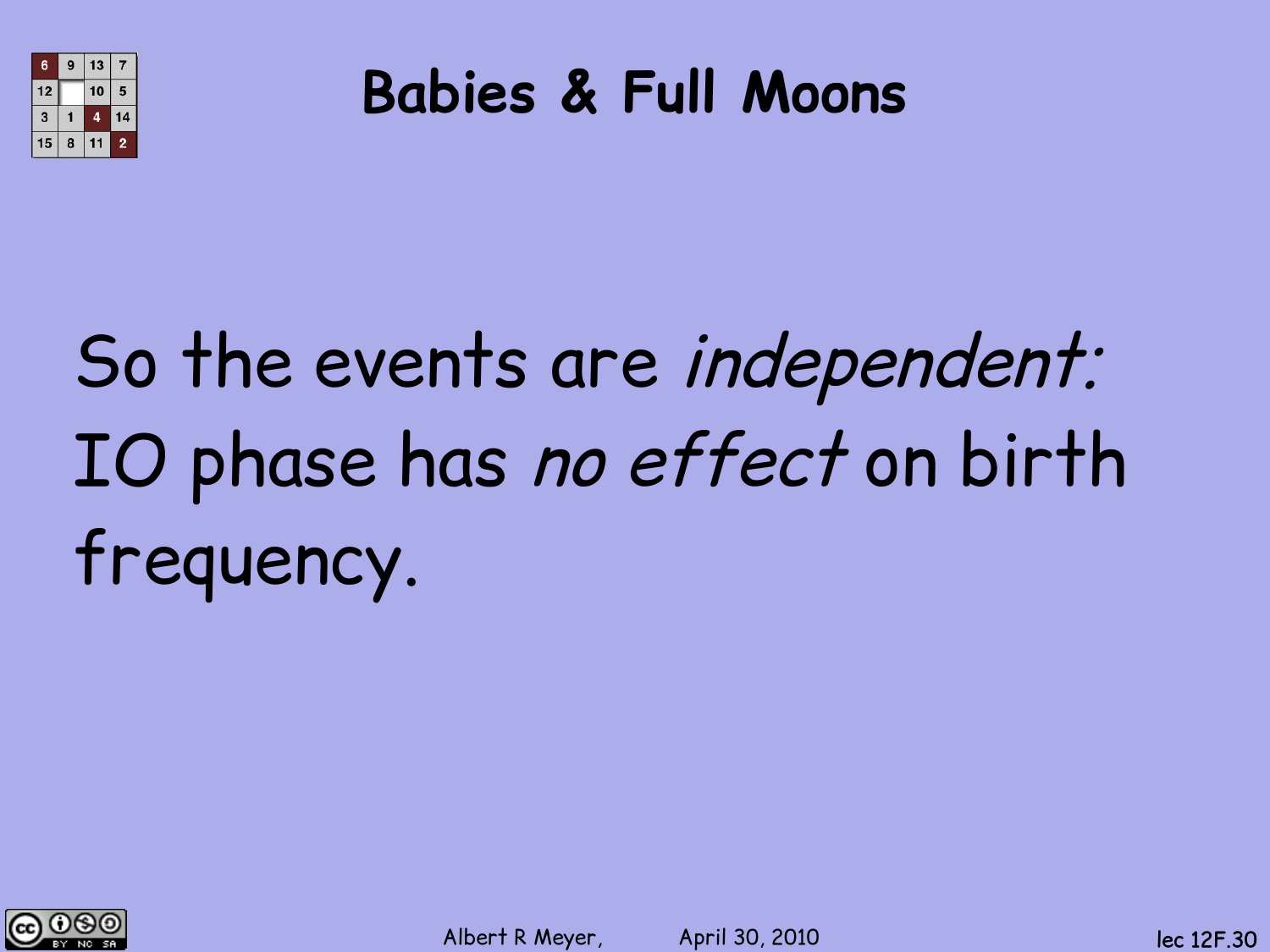

# Babies & Full Moons
So the events are independent:
IO phase has no effect on birth
frequency.
lec 12F.30
lec 12F.30